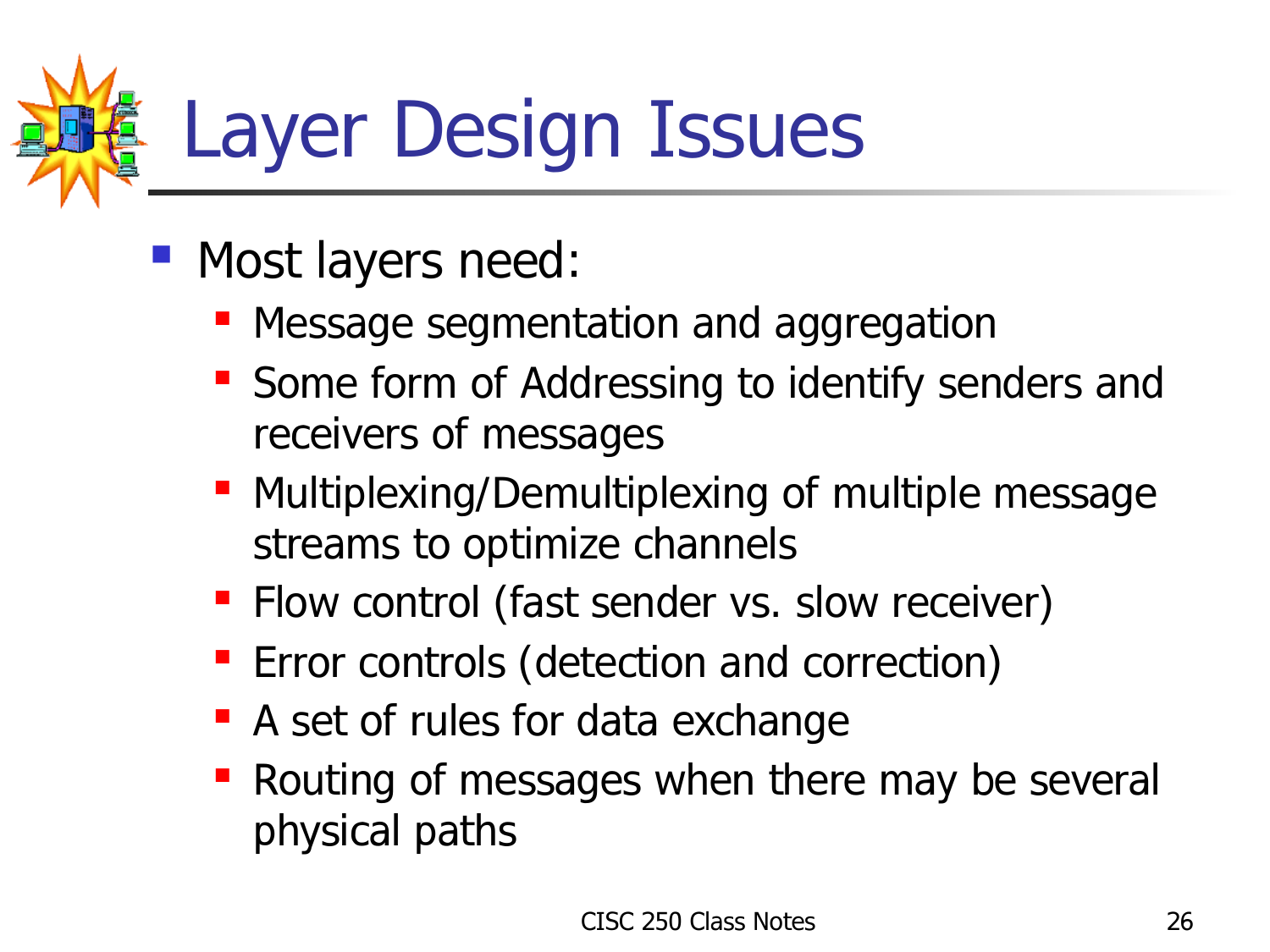

# Layer Design Issues
Most layers need:
Message segmentation and aggregation
Some form of Addressing to identify senders and receivers of messages
Multiplexing/Demultiplexing of multiple message streams to optimize channels
Flow control (fast sender vs. slow receiver)
Error controls (detection and correction)
A set of rules for data exchange
Routing of messages when there may be several physical paths

CISC 250 Class Notes
26